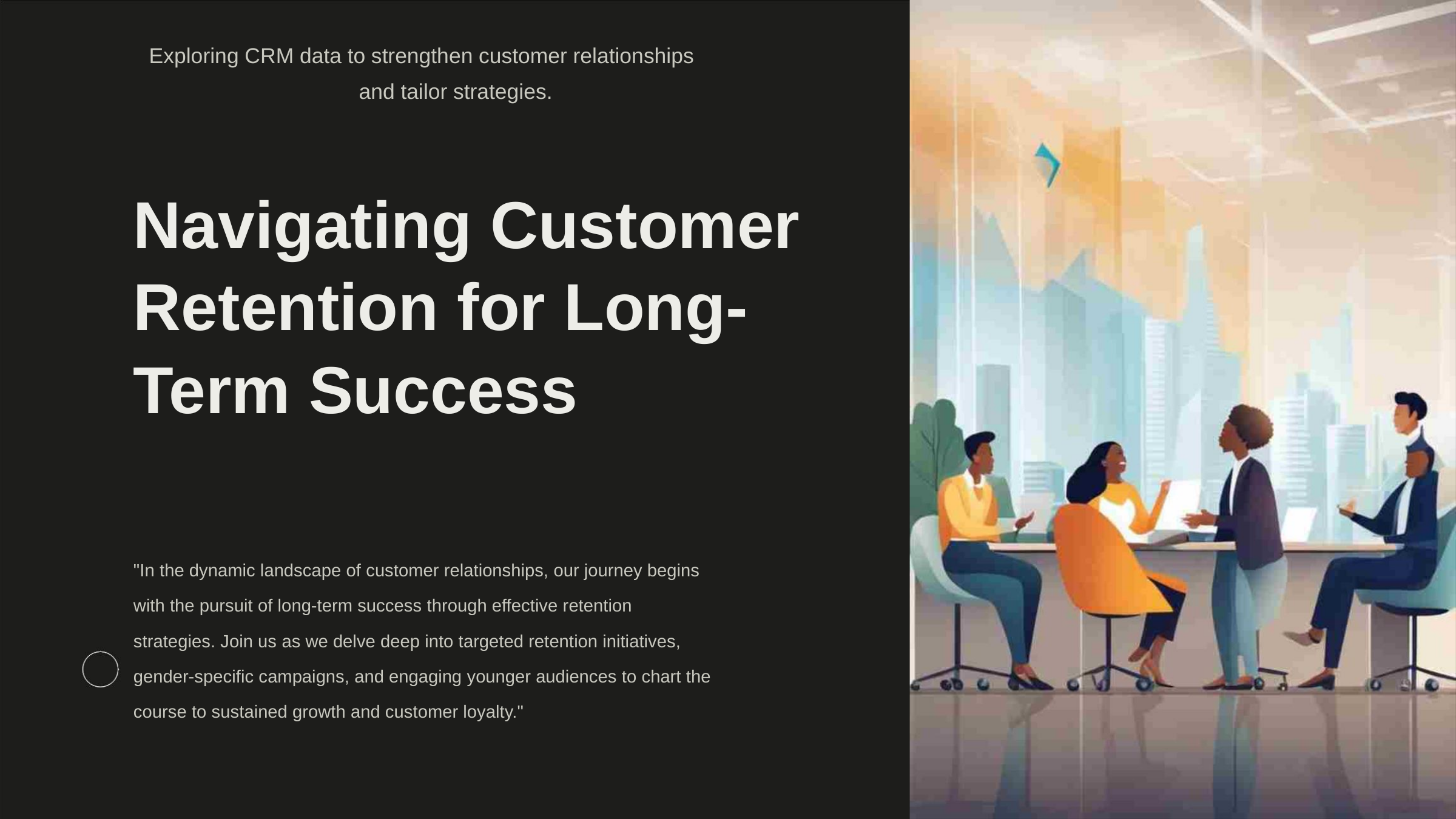

Exploring CRM data to strengthen customer relationships
and tailor strategies.
Navigating Customer
Retention for Long-
Term Success
"In the dynamic landscape of customer relationships, our journey begins
with the pursuit of long-term success through effective retention
strategies. Join us as we delve deep into targeted retention initiatives,
gender-specific campaigns, and engaging younger audiences to chart the
course to sustained growth and customer loyalty."